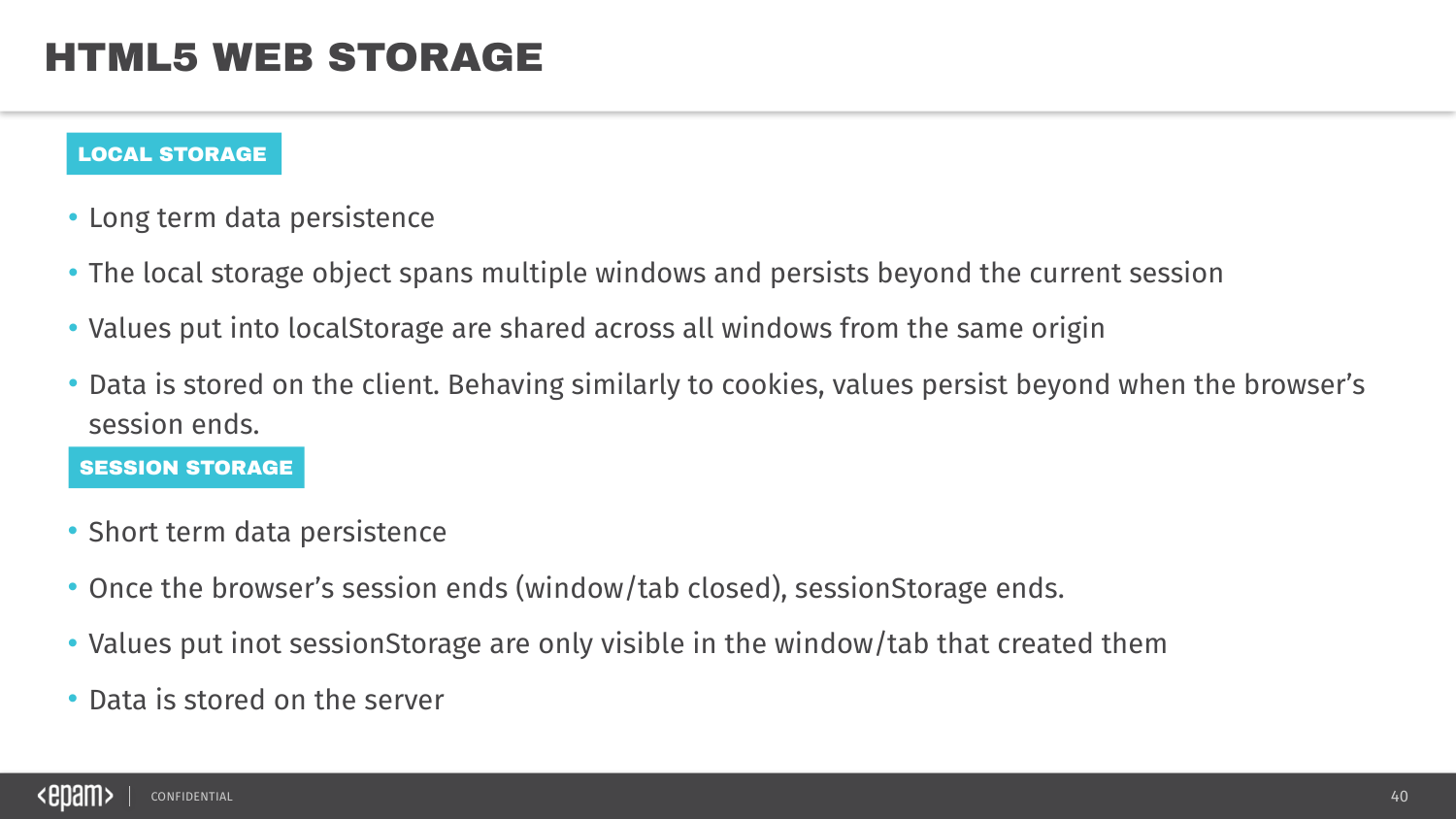

HTML5 WEB STORAGE
LOCAL STORAGE
Long term data persistence
The local storage object spans multiple windows and persists beyond the current session
Values put into localStorage are shared across all windows from the same origin
Data is stored on the client. Behaving similarly to cookies, values persist beyond when the browser’s session ends.
SESSION STORAGE
Short term data persistence
Once the browser’s session ends (window/tab closed), sessionStorage ends.
Values put inot sessionStorage are only visible in the window/tab that created them
Data is stored on the server